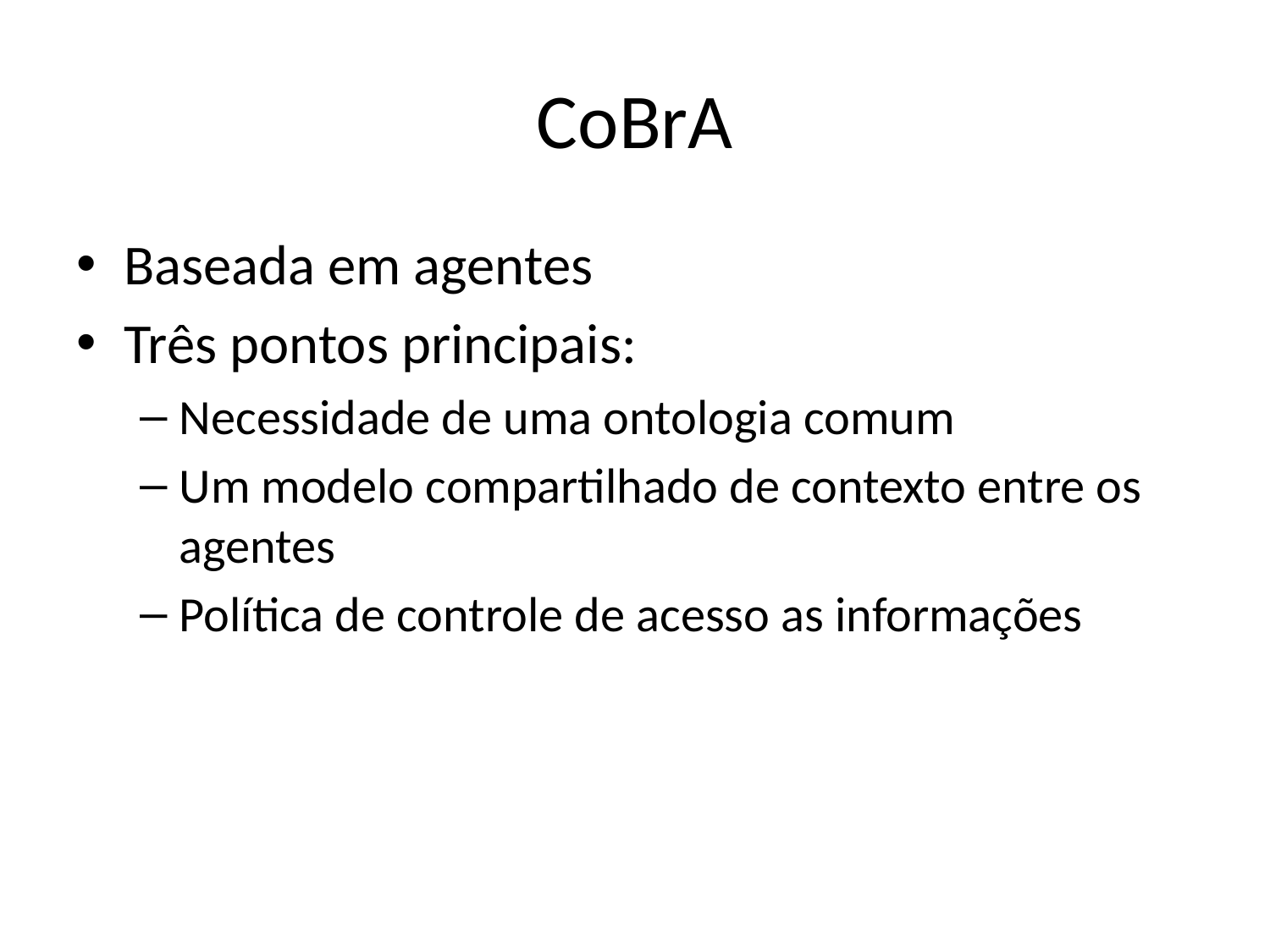

# CoBrA
Baseada em agentes
Três pontos principais:
Necessidade de uma ontologia comum
Um modelo compartilhado de contexto entre os agentes
Política de controle de acesso as informações